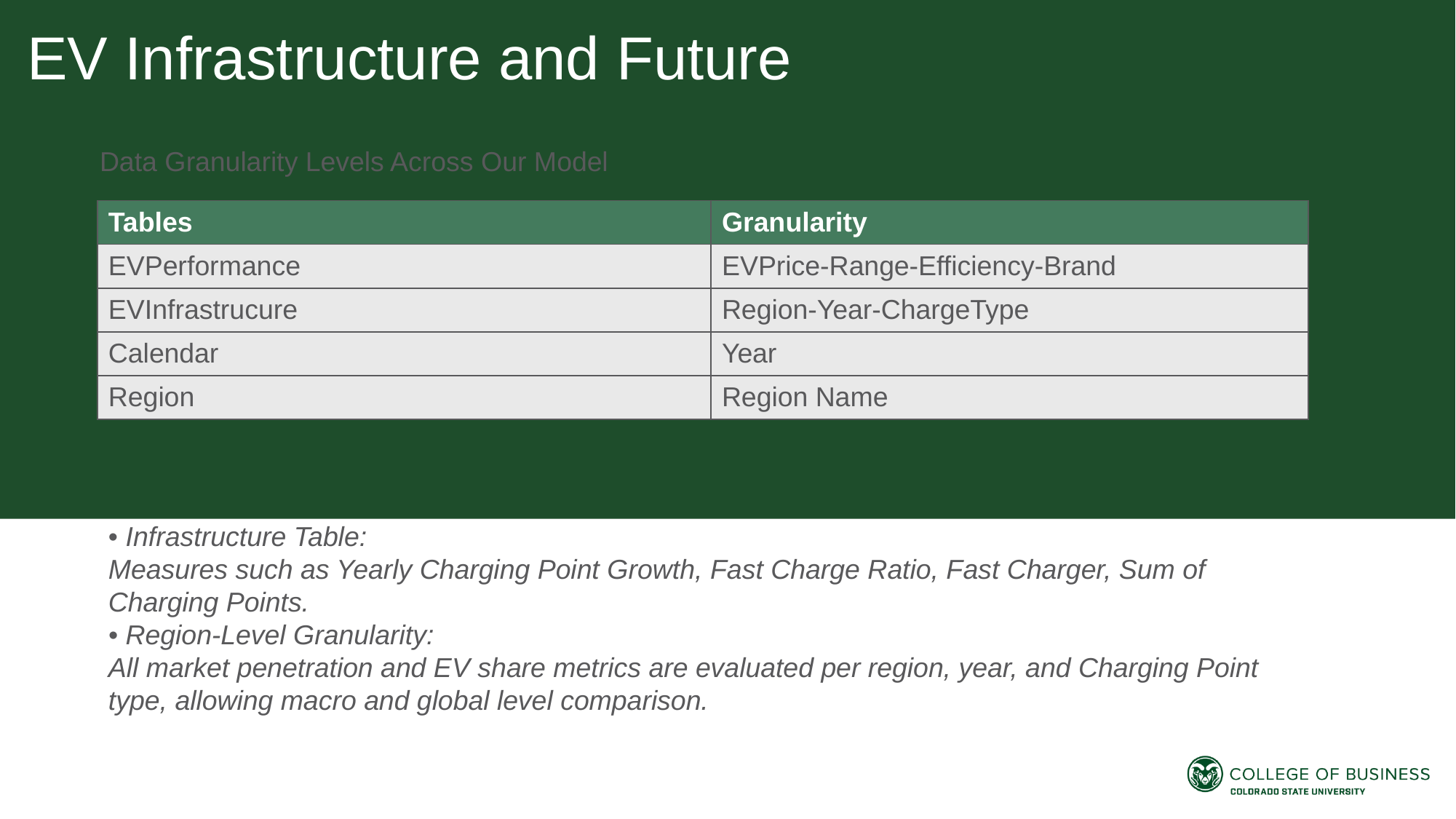

EV Infrastructure and Future
Data Granularity Levels Across Our Model
| Tables | Granularity |
| --- | --- |
| EVPerformance | EVPrice-Range-Efficiency-Brand |
| EVInfrastrucure | Region-Year-ChargeType |
| Calendar | Year |
| Region | Region Name |
• Infrastructure Table:
Measures such as Yearly Charging Point Growth, Fast Charge Ratio, Fast Charger, Sum of Charging Points.
• Region-Level Granularity:
All market penetration and EV share metrics are evaluated per region, year, and Charging Point type, allowing macro and global level comparison.